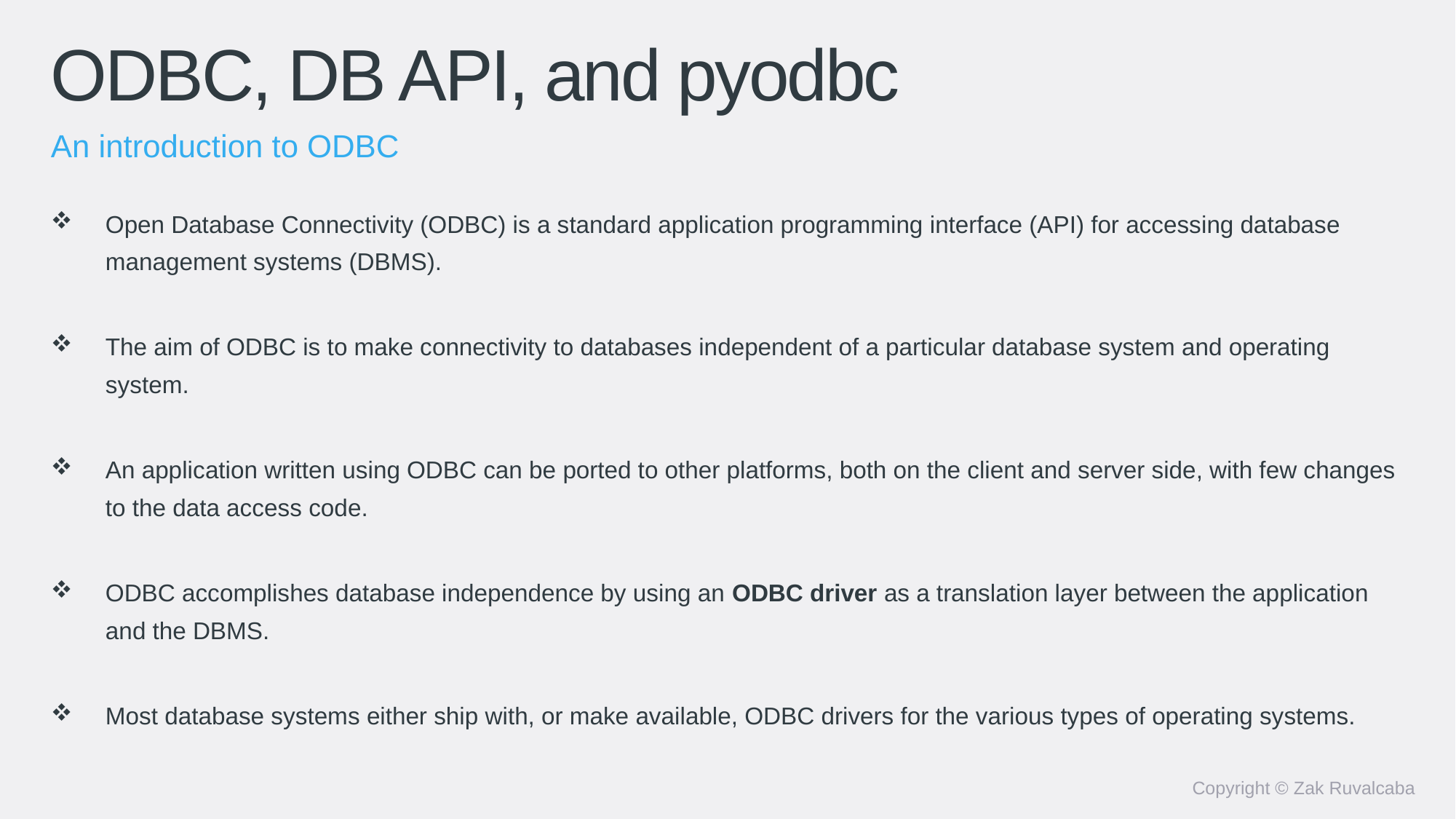

# ODBC, DB API, and pyodbc
An introduction to ODBC
Open Database Connectivity (ODBC) is a standard application programming interface (API) for accessing database management systems (DBMS).

The aim of ODBC is to make connectivity to databases independent of a particular database system and operating system.

An application written using ODBC can be ported to other platforms, both on the client and server side, with few changes to the data access code.

ODBC accomplishes database independence by using an ODBC driver as a translation layer between the application and the DBMS.

Most database systems either ship with, or make available, ODBC drivers for the various types of operating systems.